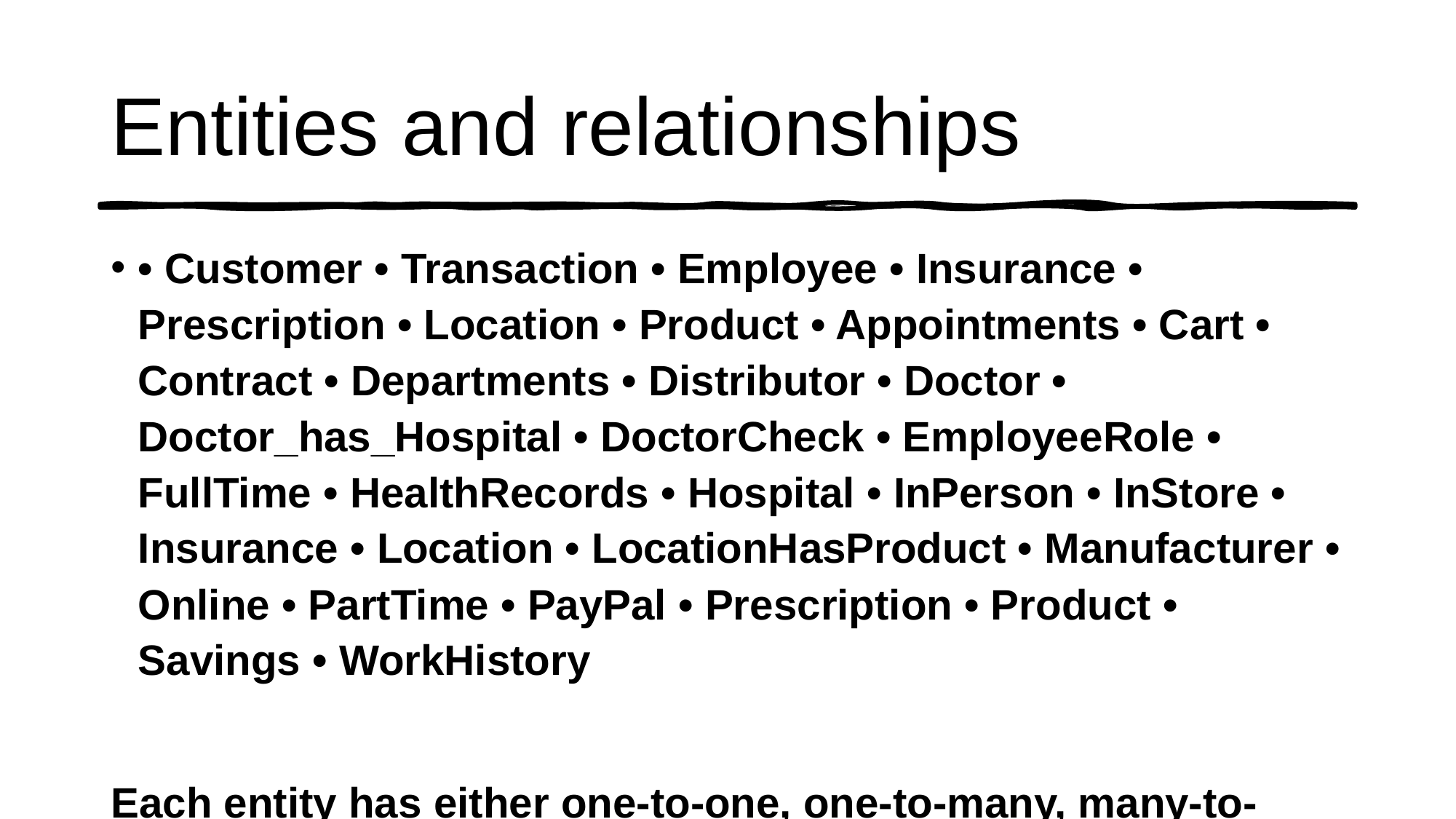

# Entities and relationships
• Customer • Transaction • Employee • Insurance • Prescription • Location • Product • Appointments • Cart • Contract • Departments • Distributor • Doctor • Doctor_has_Hospital • DoctorCheck • EmployeeRole • FullTime • HealthRecords • Hospital • InPerson • InStore • Insurance • Location • LocationHasProduct • Manufacturer • Online • PartTime • PayPal • Prescription • Product • Savings • WorkHistory

Each entity has either one-to-one, one-to-many, many-to-one, many to many cardinalities with the other entities as given in the Project Report.